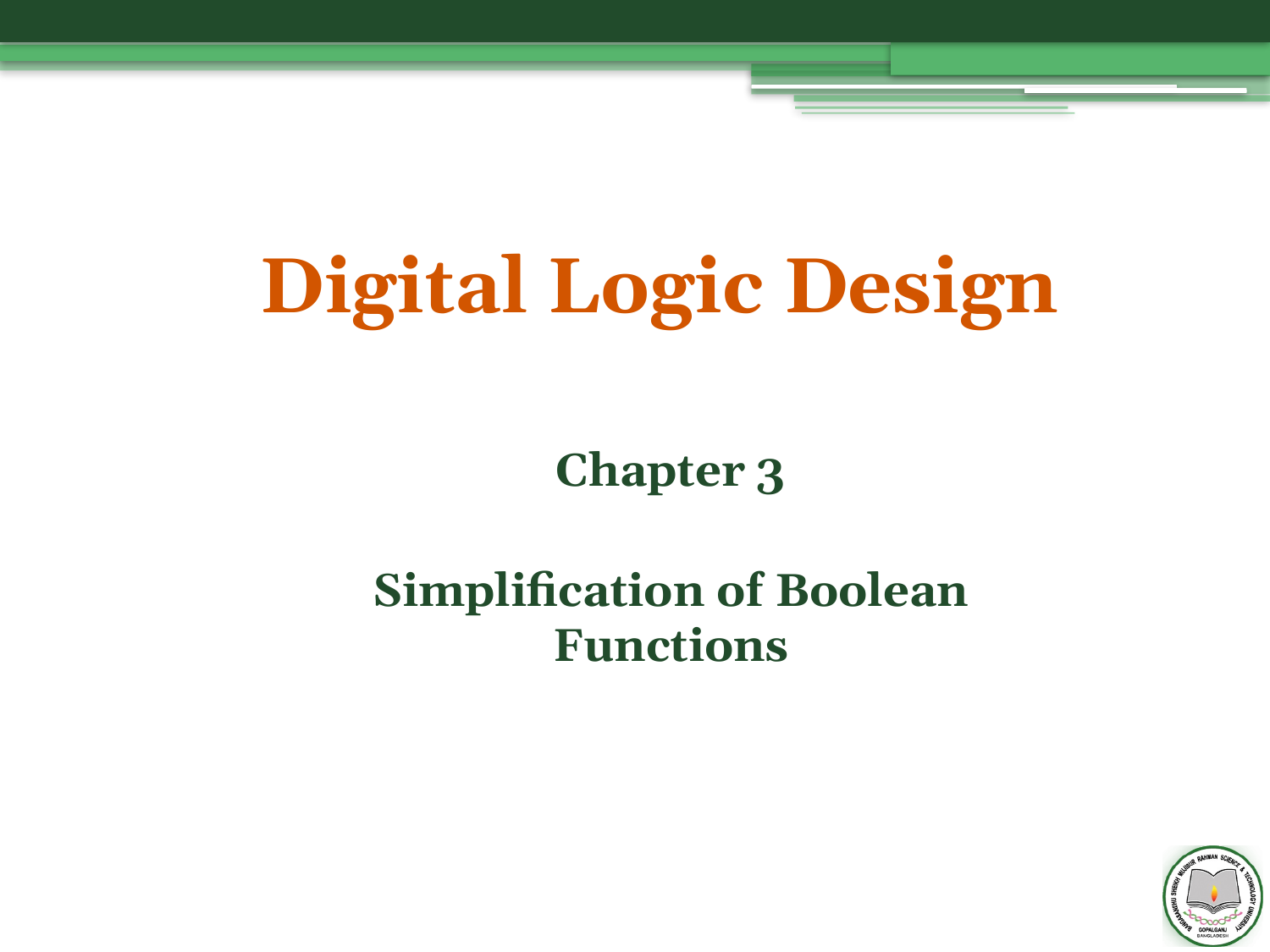

# Digital Logic Design
Chapter 3

Simplification of Boolean Functions